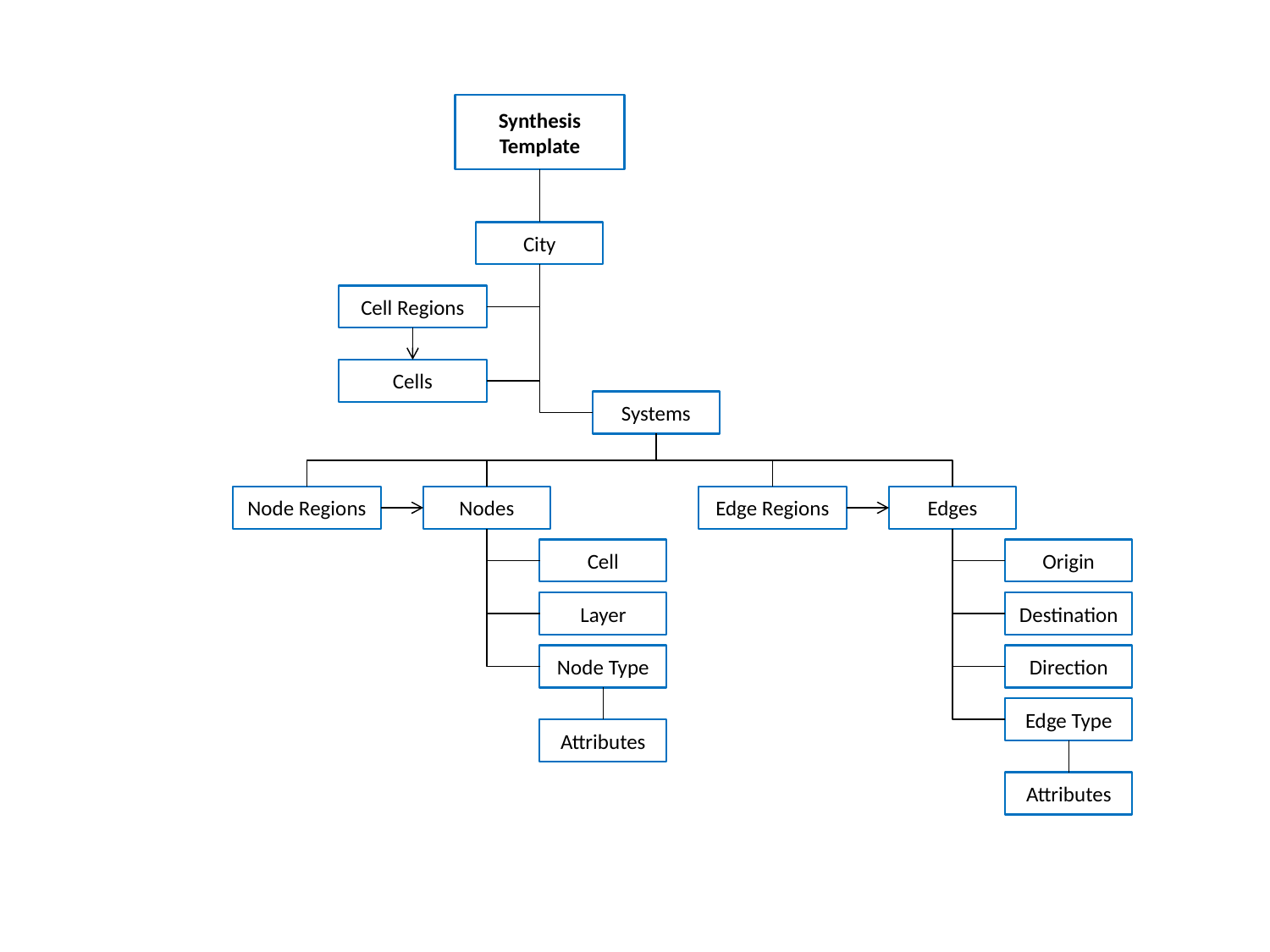

Synthesis Template
City
Cell Regions
Cells
Systems
Node Regions
Nodes
Edge Regions
Edges
Cell
Origin
Layer
Destination
Node Type
Direction
Edge Type
Attributes
Attributes